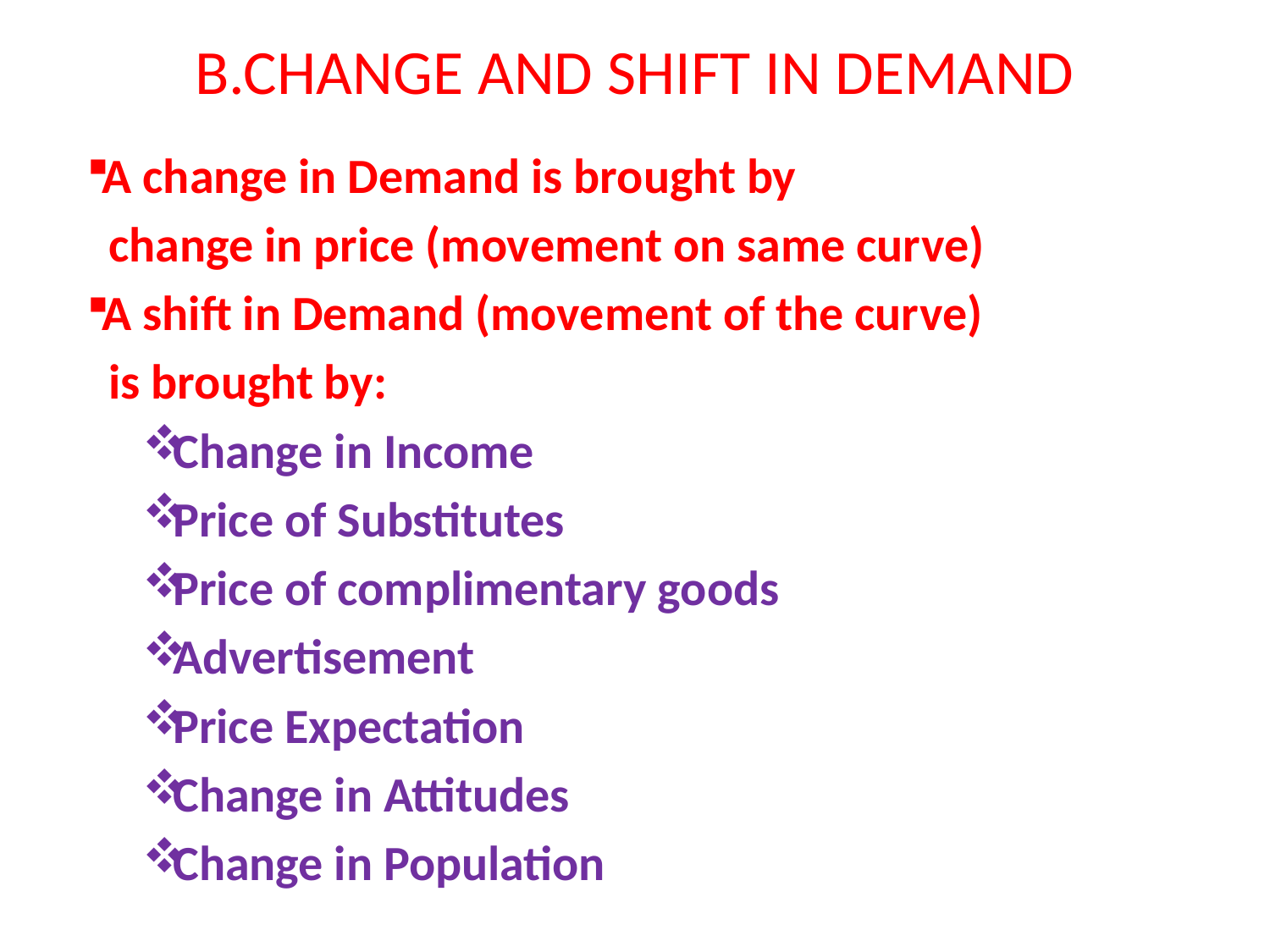

# B.CHANGE AND SHIFT IN DEMAND
A change in Demand is brought by
  change in price (movement on same curve)
A shift in Demand (movement of the curve)
  is brought by:
Change in Income
Price of Substitutes
Price of complimentary goods
Advertisement
Price Expectation
Change in Attitudes
Change in Population